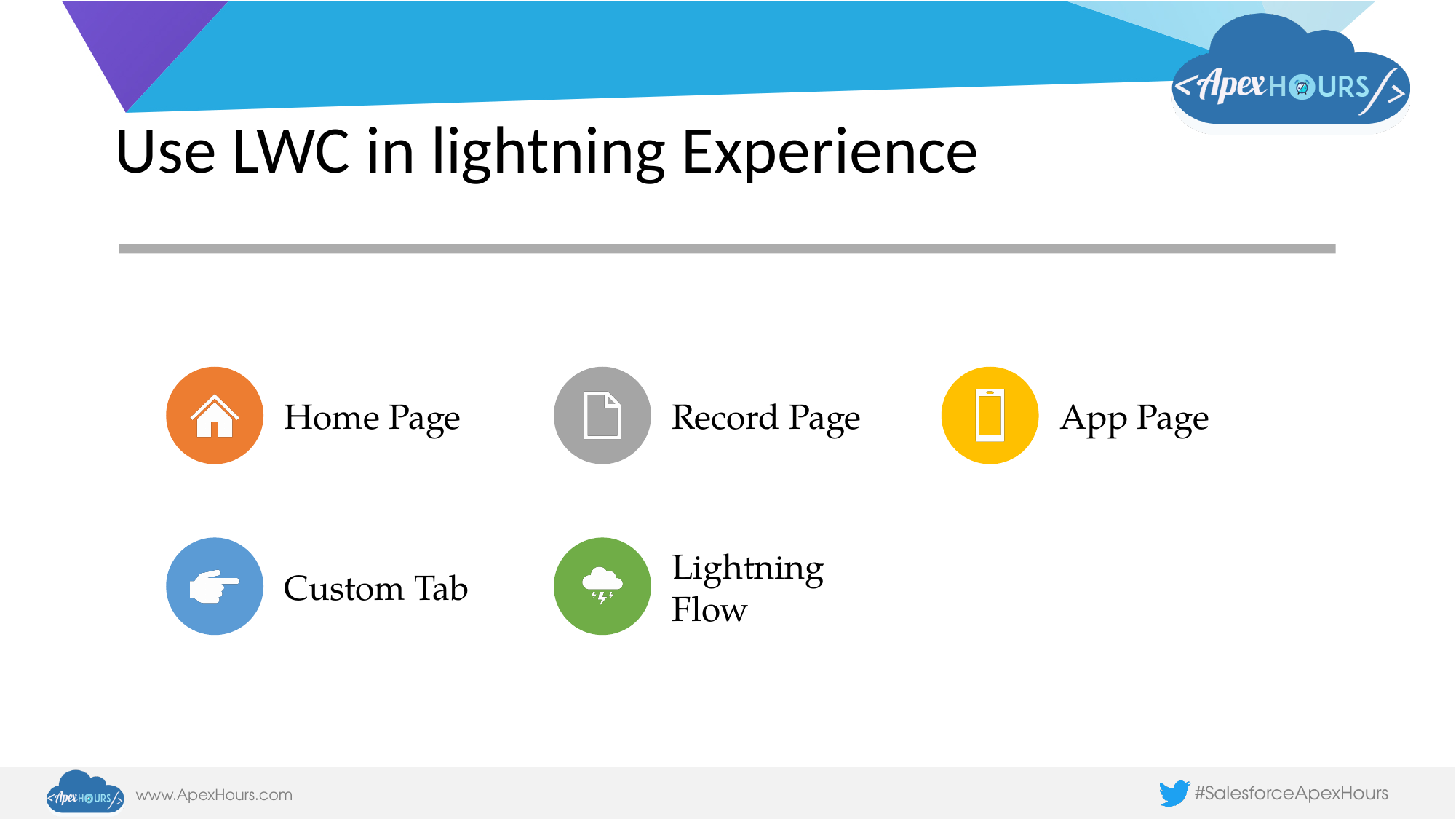

# Use LWC in lightning Experience

Home Page
Record Page
App Page
Custom Tab
Lightning Flow